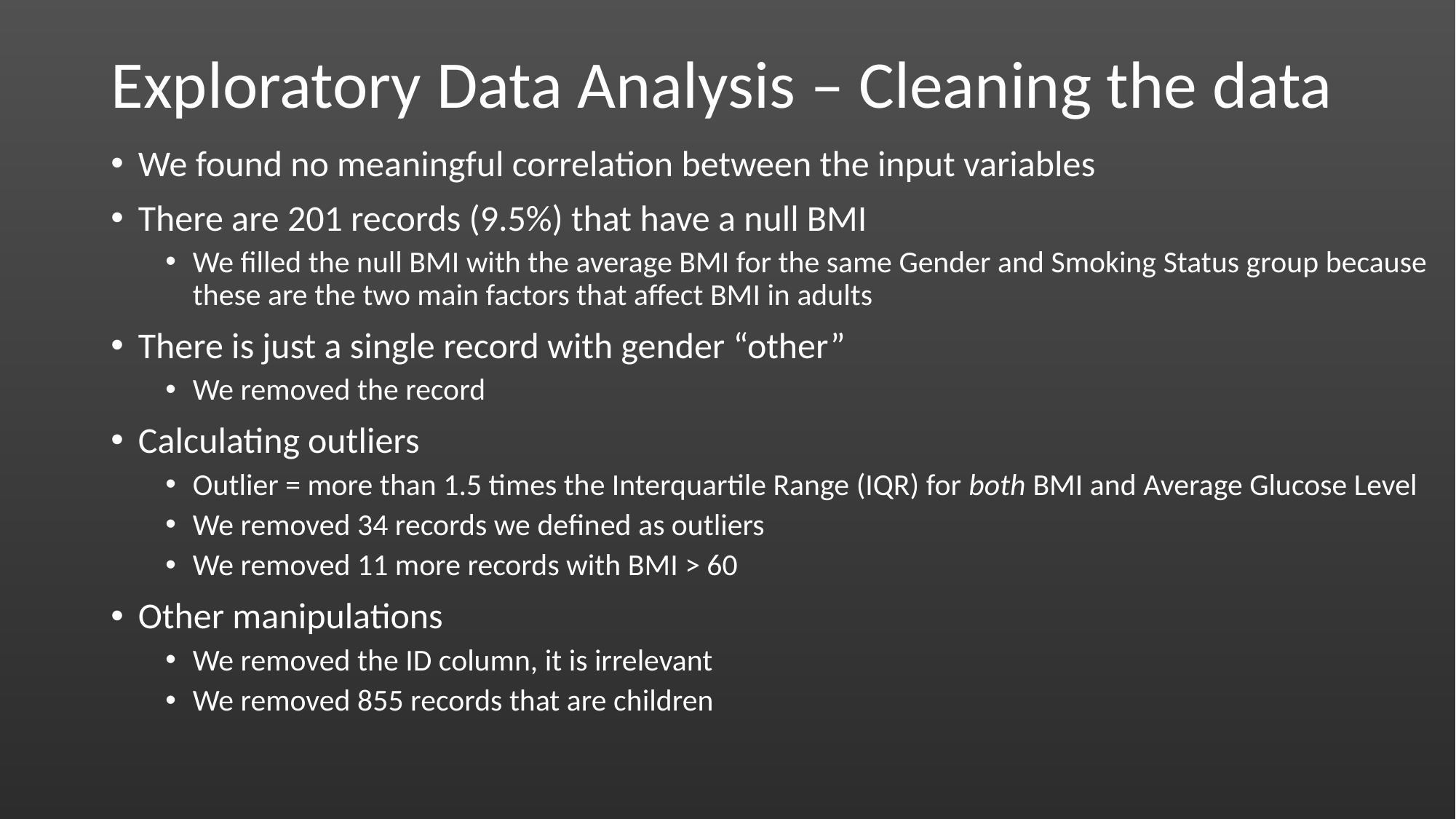

# Exploratory Data Analysis – Cleaning the data
We found no meaningful correlation between the input variables
There are 201 records (9.5%) that have a null BMI
We filled the null BMI with the average BMI for the same Gender and Smoking Status group because these are the two main factors that affect BMI in adults
There is just a single record with gender “other”
We removed the record
Calculating outliers
Outlier = more than 1.5 times the Interquartile Range (IQR) for both BMI and Average Glucose Level
We removed 34 records we defined as outliers
We removed 11 more records with BMI > 60
Other manipulations
We removed the ID column, it is irrelevant
We removed 855 records that are children